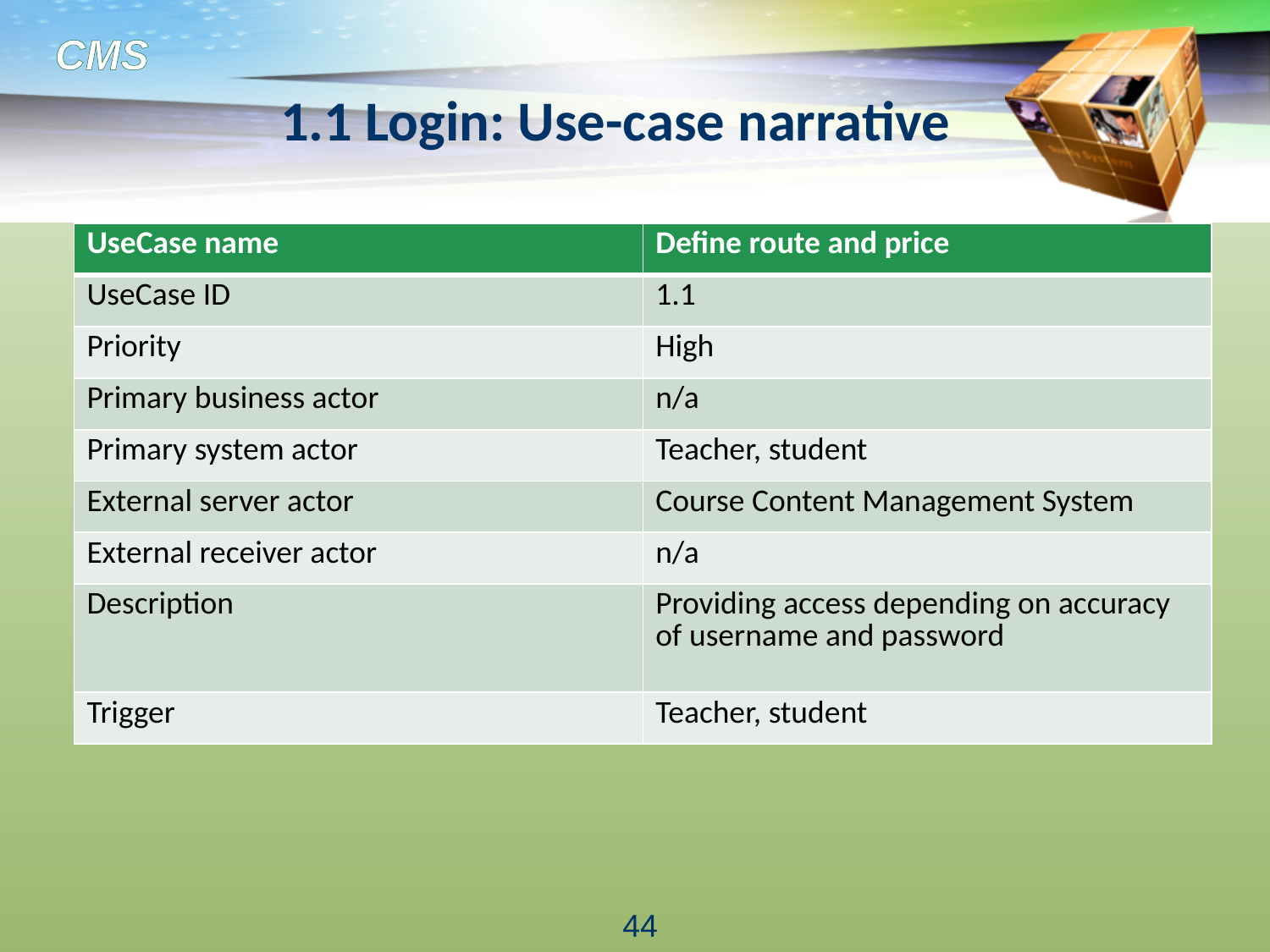

# 1.1 Login: Use-case narrative
| UseCase name | Define route and price |
| --- | --- |
| UseCase ID | 1.1 |
| Priority | High |
| Primary business actor | n/a |
| Primary system actor | Teacher, student |
| External server actor | Course Content Management System |
| External receiver actor | n/a |
| Description | Providing access depending on accuracy of username and password |
| Trigger | Teacher, student |
44